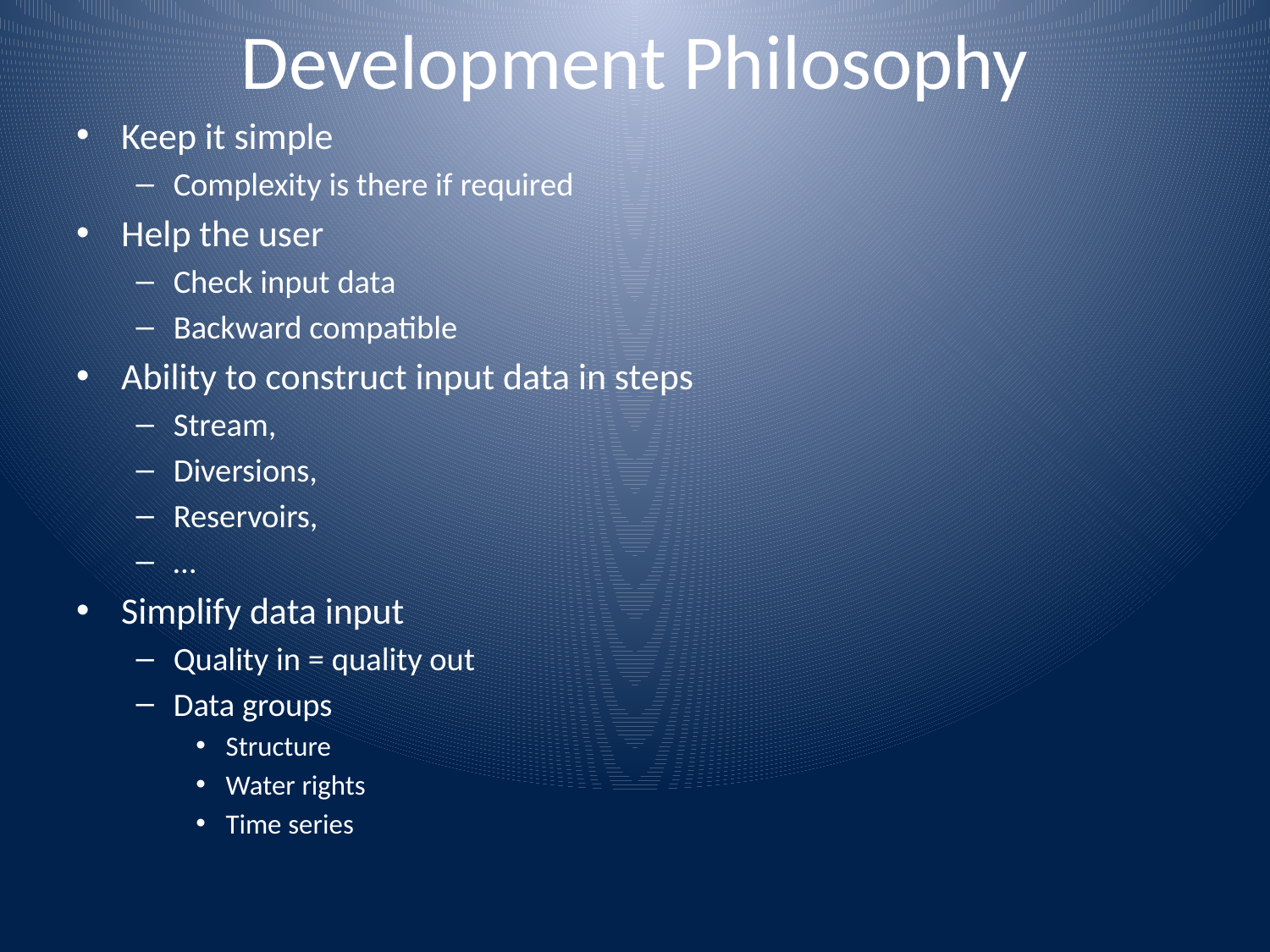

# Development Philosophy
Keep it simple
Complexity is there if required
Help the user
Check input data
Backward compatible
Ability to construct input data in steps
Stream,
Diversions,
Reservoirs,
…
Simplify data input
Quality in = quality out
Data groups
Structure
Water rights
Time series